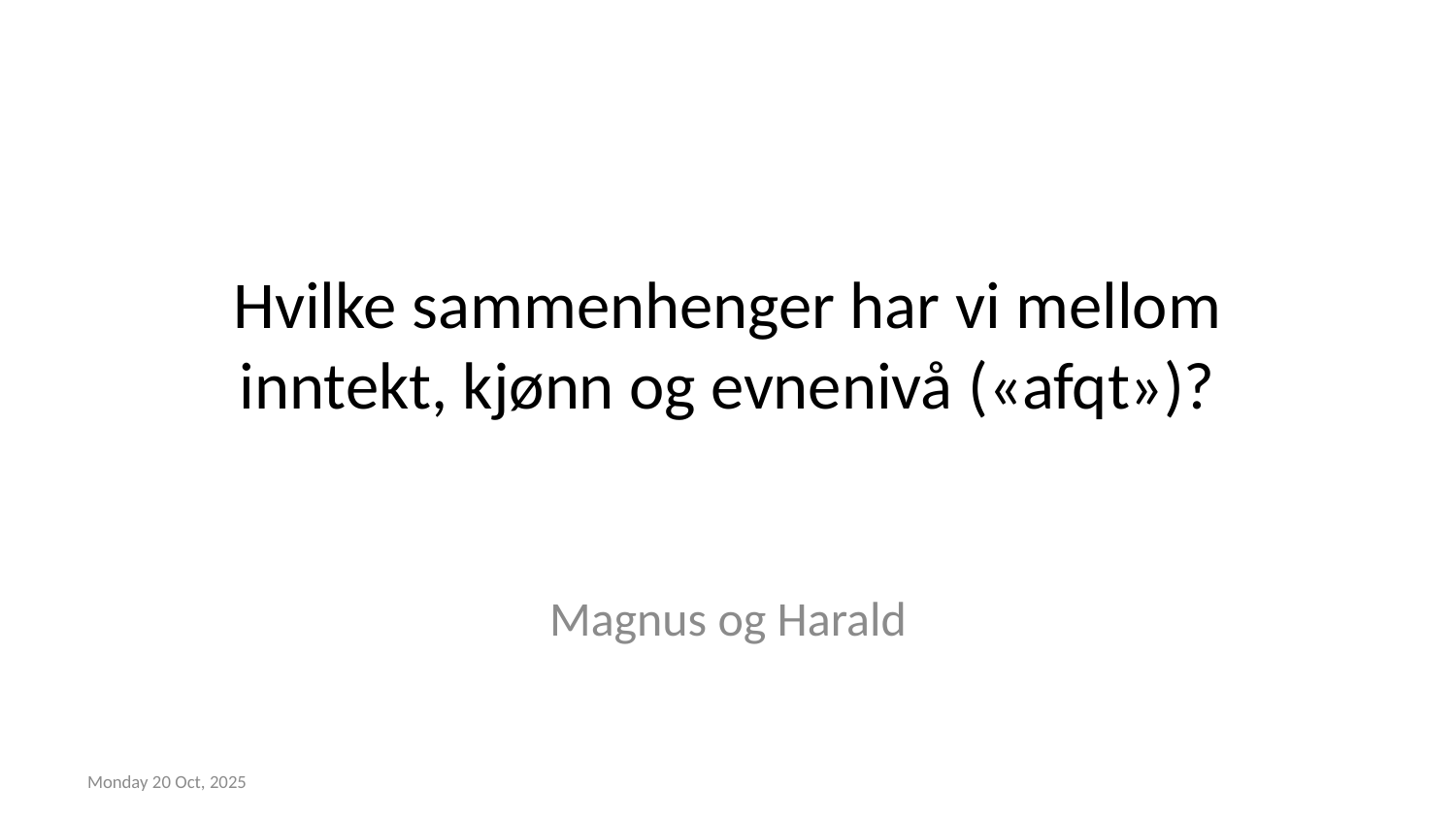

# Hvilke sammenhenger har vi mellom inntekt, kjønn og evnenivå («afqt»)?
Magnus og Harald
Monday 20 Oct, 2025